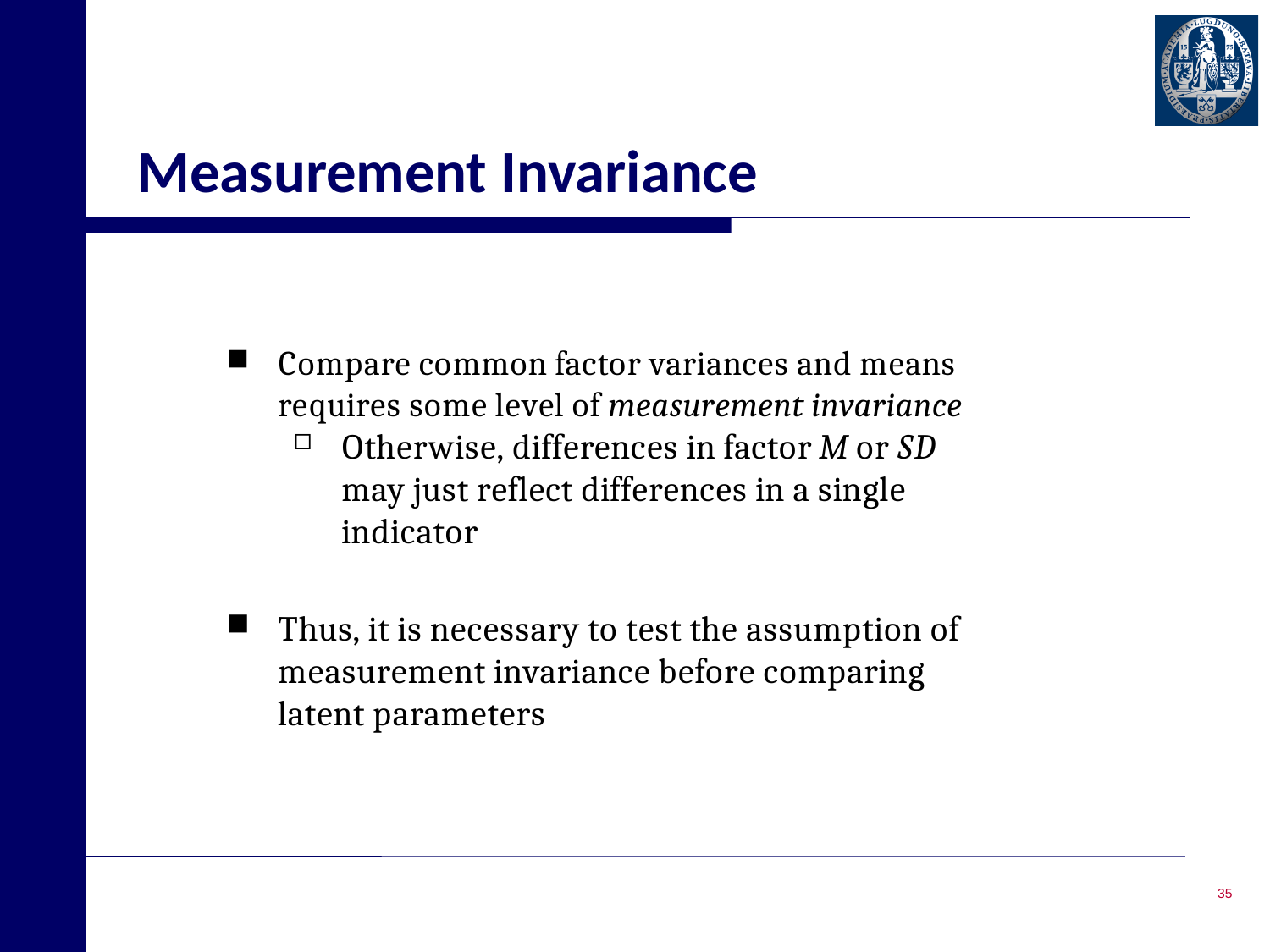

# Measurement Invariance

Compare common factor variances and means requires some level of measurement invariance
Otherwise, differences in factor M or SD may just reflect differences in a single indicator

Thus, it is necessary to test the assumption of measurement invariance before comparing latent parameters

35